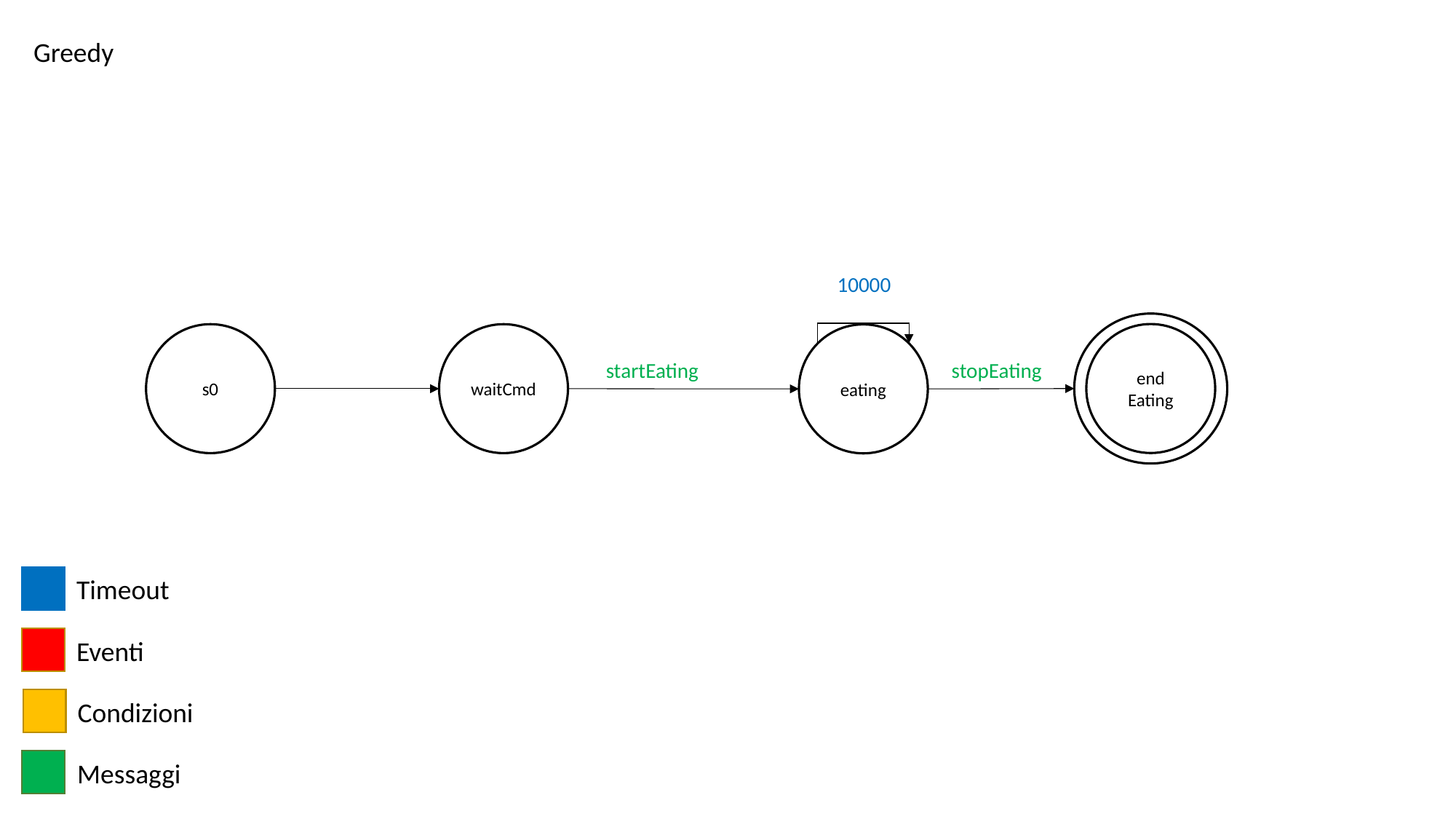

Greedy
10000

end
Eating
s0
waitCmd
eating
startEating
stopEating

Timeout

Eventi

Condizioni

Messaggi